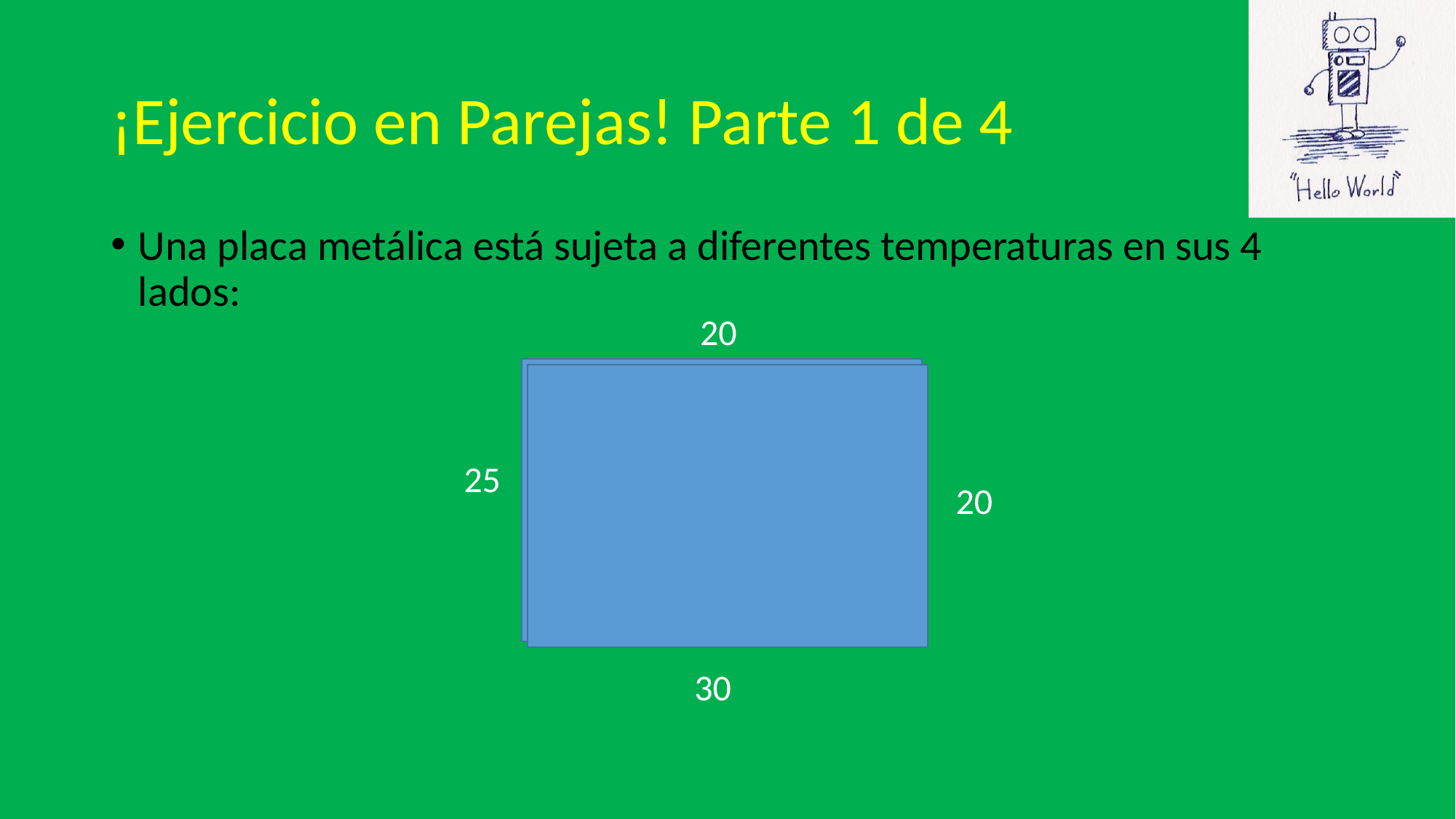

# ¡Ejercicio en Parejas! Parte 1 de 4
Una placa metálica está sujeta a diferentes temperaturas en sus 4 lados:
20

25
20
30